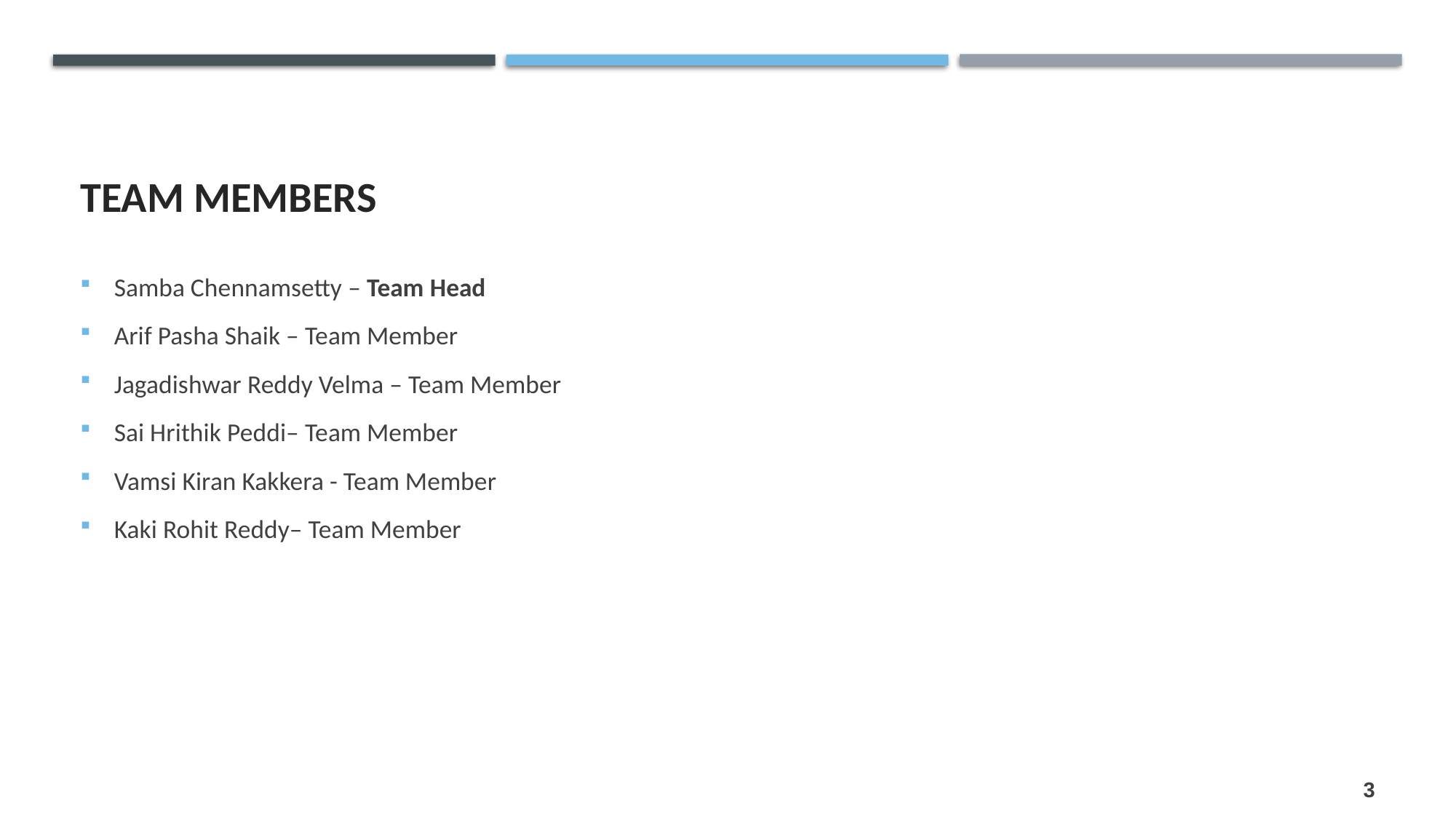

# Team Members
Samba Chennamsetty – Team Head
Arif Pasha Shaik – Team Member
Jagadishwar Reddy Velma – Team Member
Sai Hrithik Peddi– Team Member
Vamsi Kiran Kakkera - Team Member
Kaki Rohit Reddy– Team Member

3